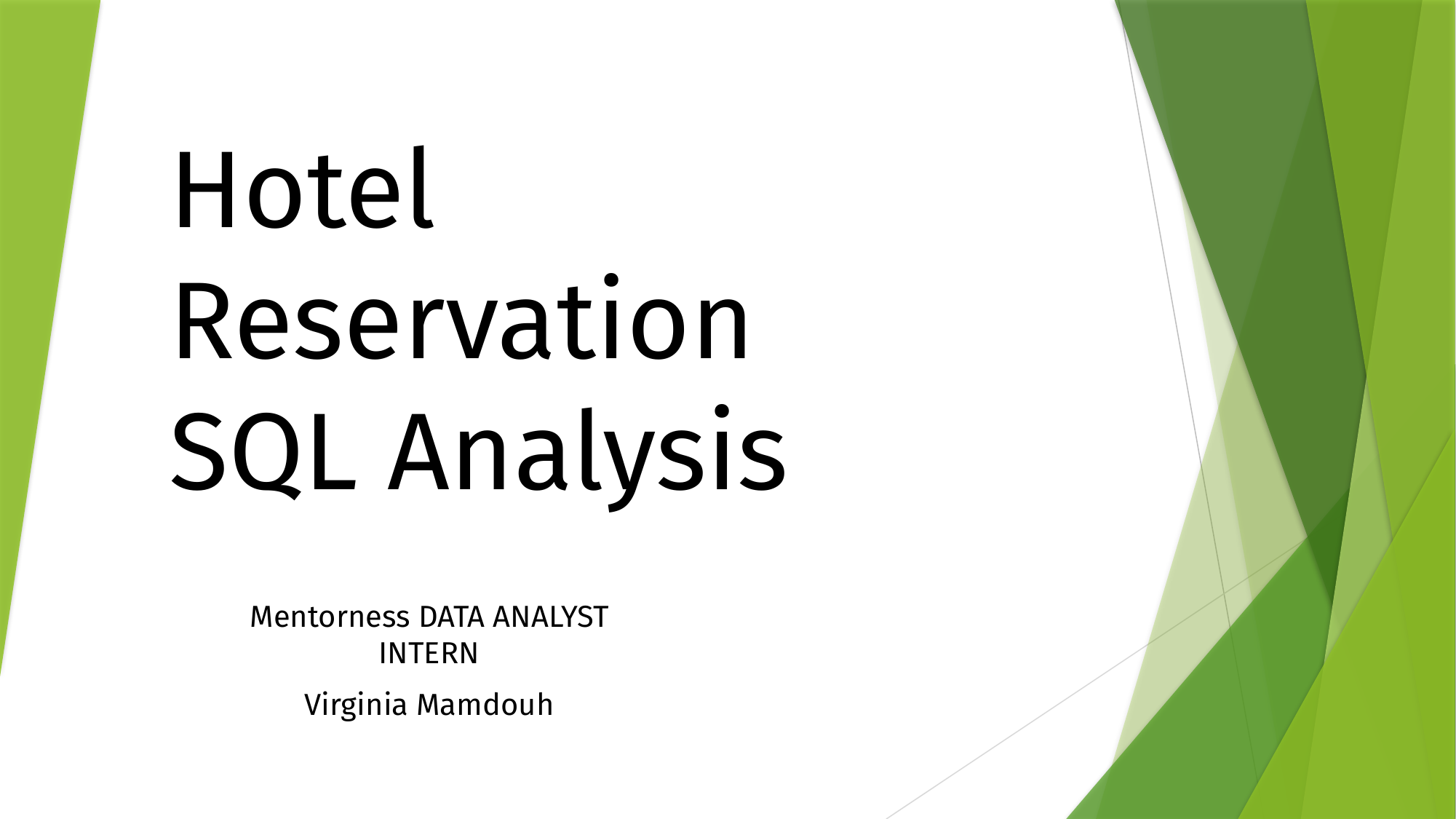

# Hotel Reservation SQL Analysis
Mentorness DATA ANALYST INTERN
Virginia Mamdouh